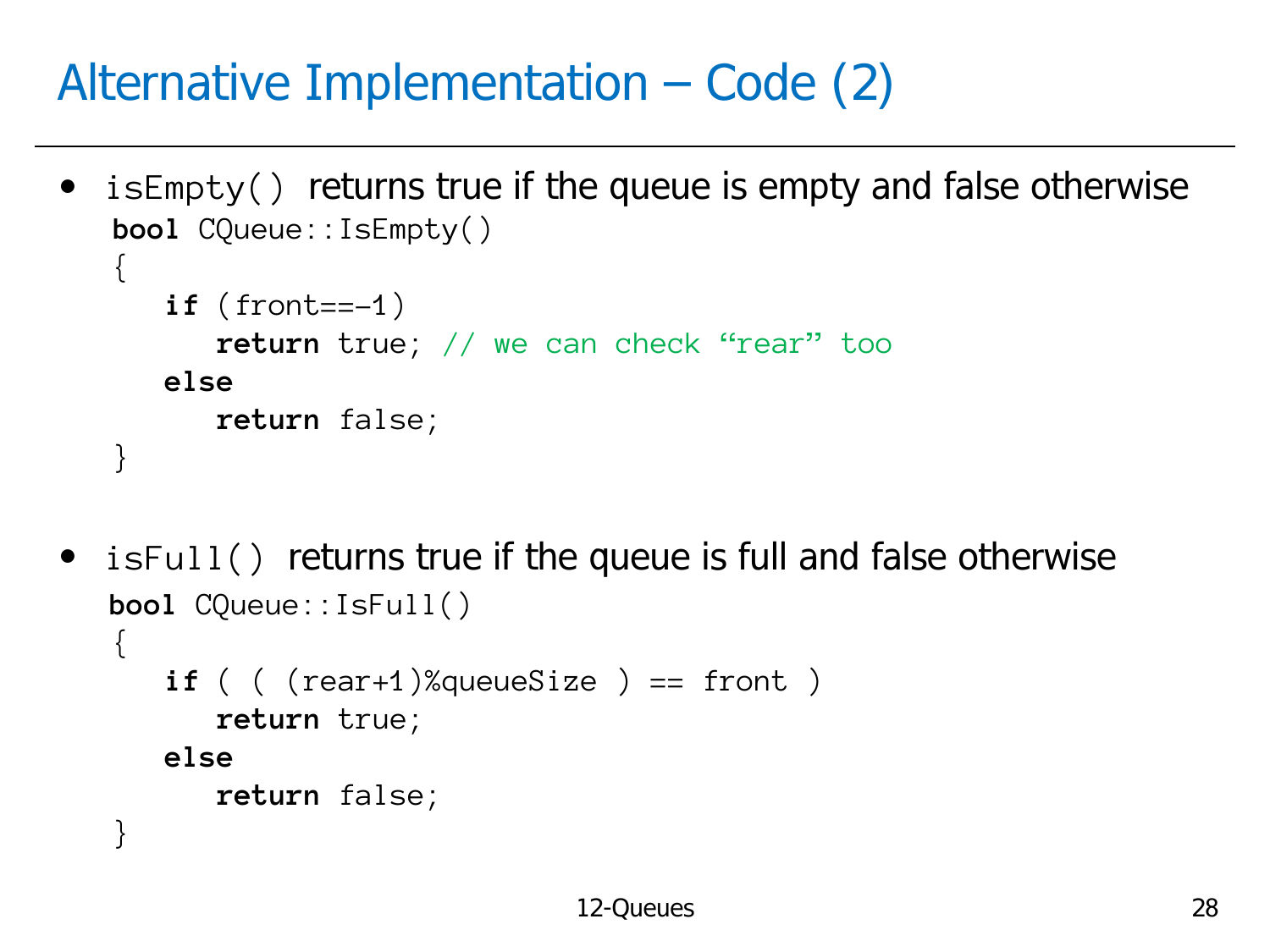

# Alternative Implementation – Code (2)
isEmpty() returns true if the queue is empty and false otherwise
bool CQueue::IsEmpty()
{
   if (front==-1)
      return true; // we can check “rear” too
   else
      return false;
}

isFull() returns true if the queue is full and false otherwise
   bool CQueue::IsFull()
{
   if ( ( (rear+1)%queueSize ) == front )
      return true;
   else
      return false;
}

12-Queues
28